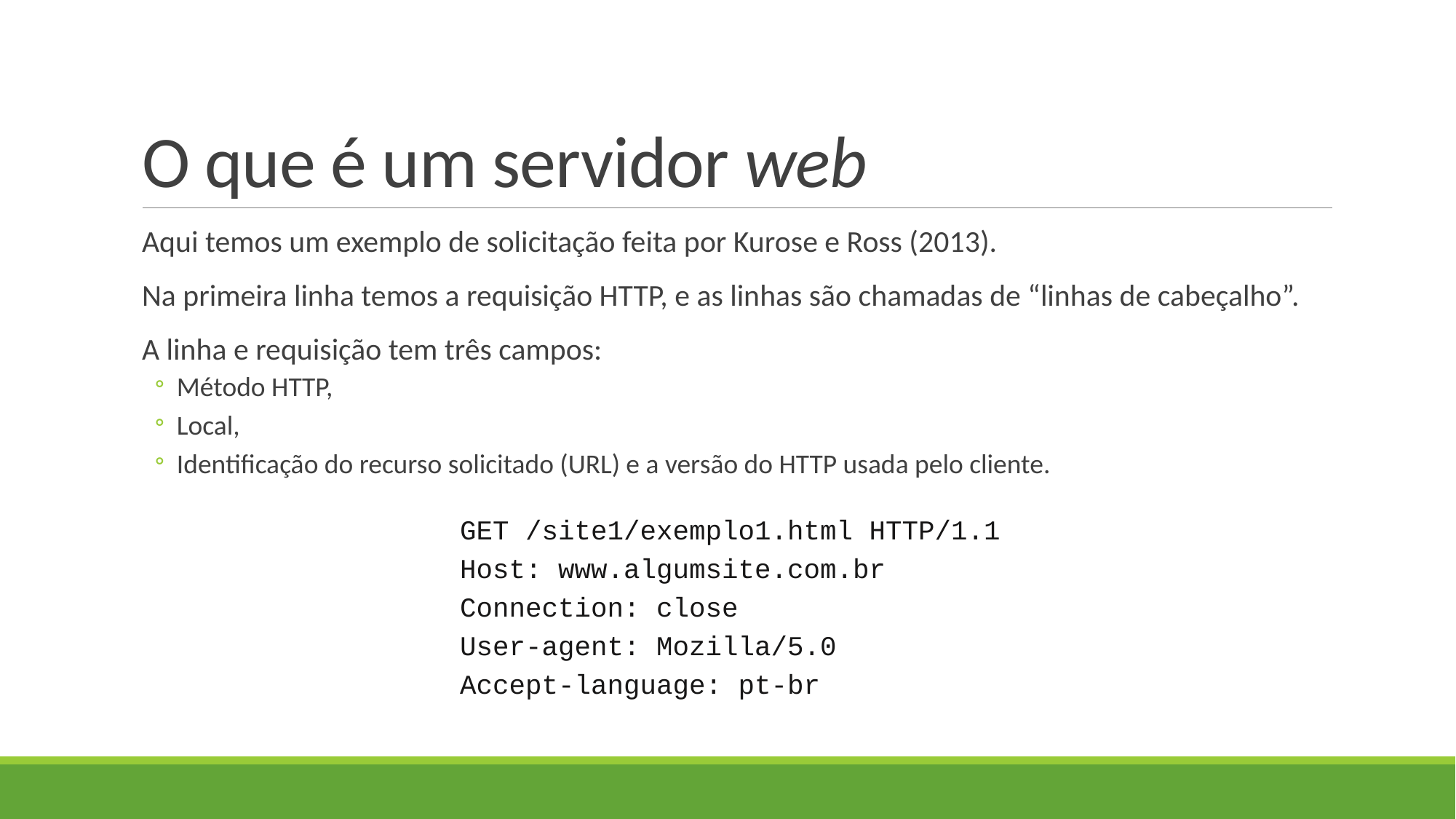

# O que é um servidor web
Aqui temos um exemplo de solicitação feita por Kurose e Ross (2013).
Na primeira linha temos a requisição HTTP, e as linhas são chamadas de “linhas de cabeçalho”.
A linha e requisição tem três campos:
Método HTTP,
Local,
Identificação do recurso solicitado (URL) e a versão do HTTP usada pelo cliente.

GET /site1/exemplo1.html HTTP/1.1
Host: www.algumsite.com.br
Connection: close
User-agent: Mozilla/5.0
Accept-language: pt-br